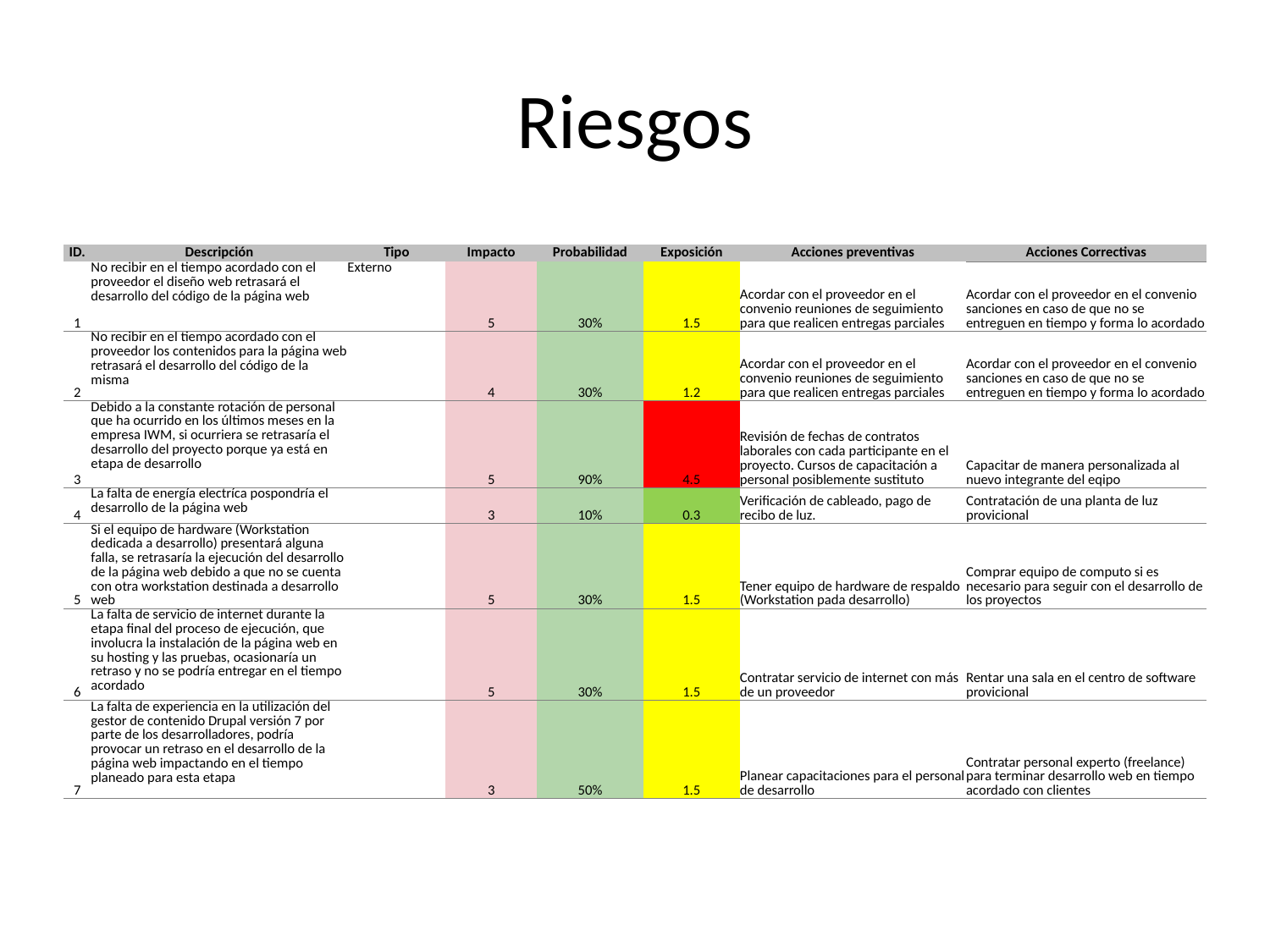

# Riesgos
| ID. | Descripción | Tipo | Impacto | Probabilidad | Exposición | Acciones preventivas | Acciones Correctivas |
| --- | --- | --- | --- | --- | --- | --- | --- |
| 1 | No recibir en el tiempo acordado con el proveedor el diseño web retrasará el desarrollo del código de la página web | Externo | 5 | 30% | 1.5 | Acordar con el proveedor en el convenio reuniones de seguimiento para que realicen entregas parciales | Acordar con el proveedor en el convenio sanciones en caso de que no se entreguen en tiempo y forma lo acordado |
| 2 | No recibir en el tiempo acordado con el proveedor los contenidos para la página web retrasará el desarrollo del código de la misma |  | 4 | 30% | 1.2 | Acordar con el proveedor en el convenio reuniones de seguimiento para que realicen entregas parciales | Acordar con el proveedor en el convenio sanciones en caso de que no se entreguen en tiempo y forma lo acordado |
| 3 | Debido a la constante rotación de personal que ha ocurrido en los últimos meses en la empresa IWM, si ocurriera se retrasaría el desarrollo del proyecto porque ya está en etapa de desarrollo |  | 5 | 90% | 4.5 | Revisión de fechas de contratos laborales con cada participante en el proyecto. Cursos de capacitación a personal posiblemente sustituto | Capacitar de manera personalizada al nuevo integrante del eqipo |
| 4 | La falta de energía electríca pospondría el desarrollo de la página web |  | 3 | 10% | 0.3 | Verificación de cableado, pago de recibo de luz. | Contratación de una planta de luz provicional |
| 5 | Si el equipo de hardware (Workstation dedicada a desarrollo) presentará alguna falla, se retrasaría la ejecución del desarrollo de la página web debido a que no se cuenta con otra workstation destinada a desarrollo web |  | 5 | 30% | 1.5 | Tener equipo de hardware de respaldo (Workstation pada desarrollo) | Comprar equipo de computo si es necesario para seguir con el desarrollo de los proyectos |
| 6 | La falta de servicio de internet durante la etapa final del proceso de ejecución, que involucra la instalación de la página web en su hosting y las pruebas, ocasionaría un retraso y no se podría entregar en el tiempo acordado |  | 5 | 30% | 1.5 | Contratar servicio de internet con más de un proveedor | Rentar una sala en el centro de software provicional |
| 7 | La falta de experiencia en la utilización del gestor de contenido Drupal versión 7 por parte de los desarrolladores, podría provocar un retraso en el desarrollo de la página web impactando en el tiempo planeado para esta etapa |  | 3 | 50% | 1.5 | Planear capacitaciones para el personal de desarrollo | Contratar personal experto (freelance) para terminar desarrollo web en tiempo acordado con clientes |